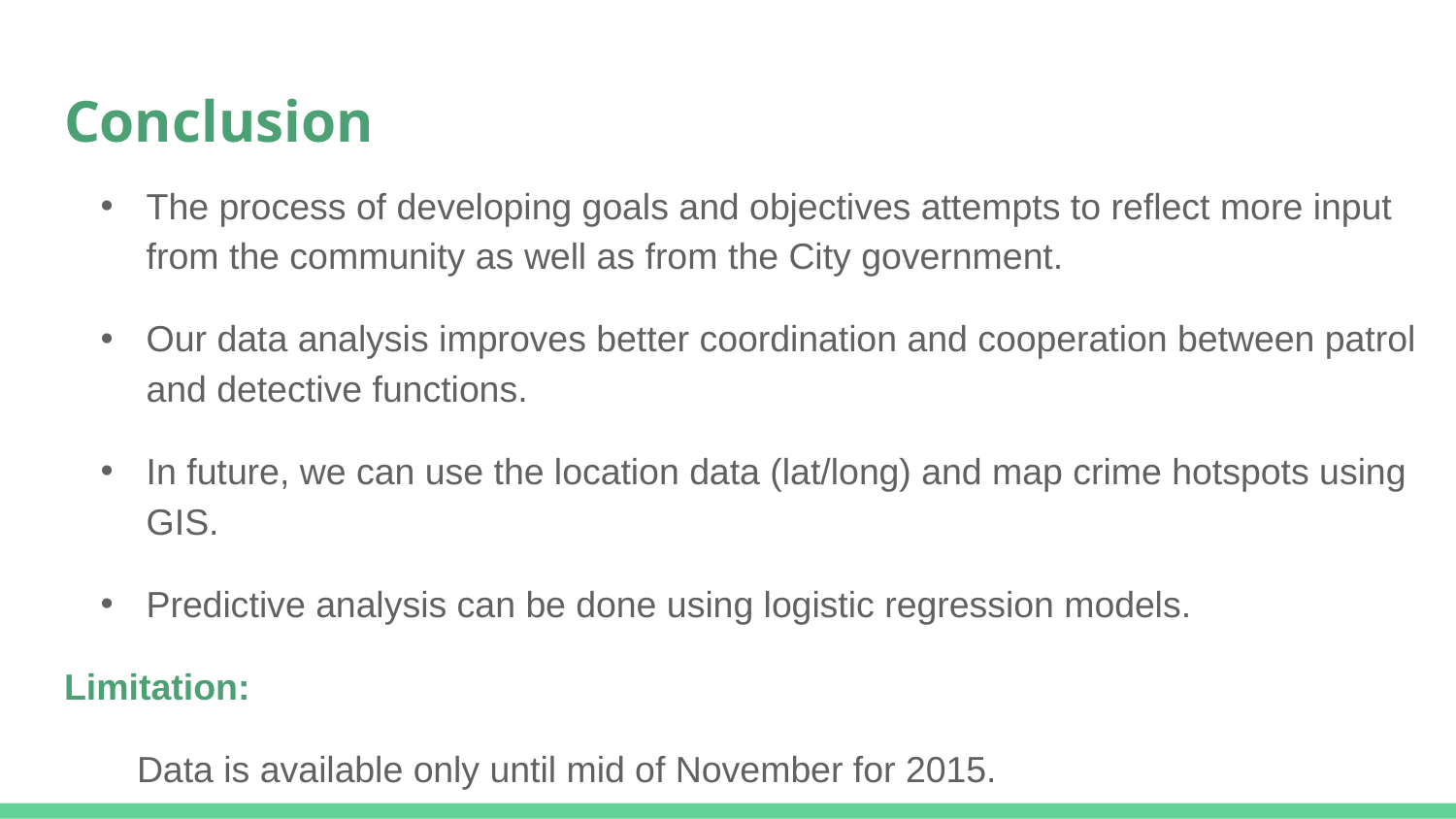

# Conclusion
The process of developing goals and objectives attempts to reflect more input from the community as well as from the City government.
Our data analysis improves better coordination and cooperation between patrol and detective functions.
In future, we can use the location data (lat/long) and map crime hotspots using GIS.
Predictive analysis can be done using logistic regression models.
Limitation:
Data is available only until mid of November for 2015.